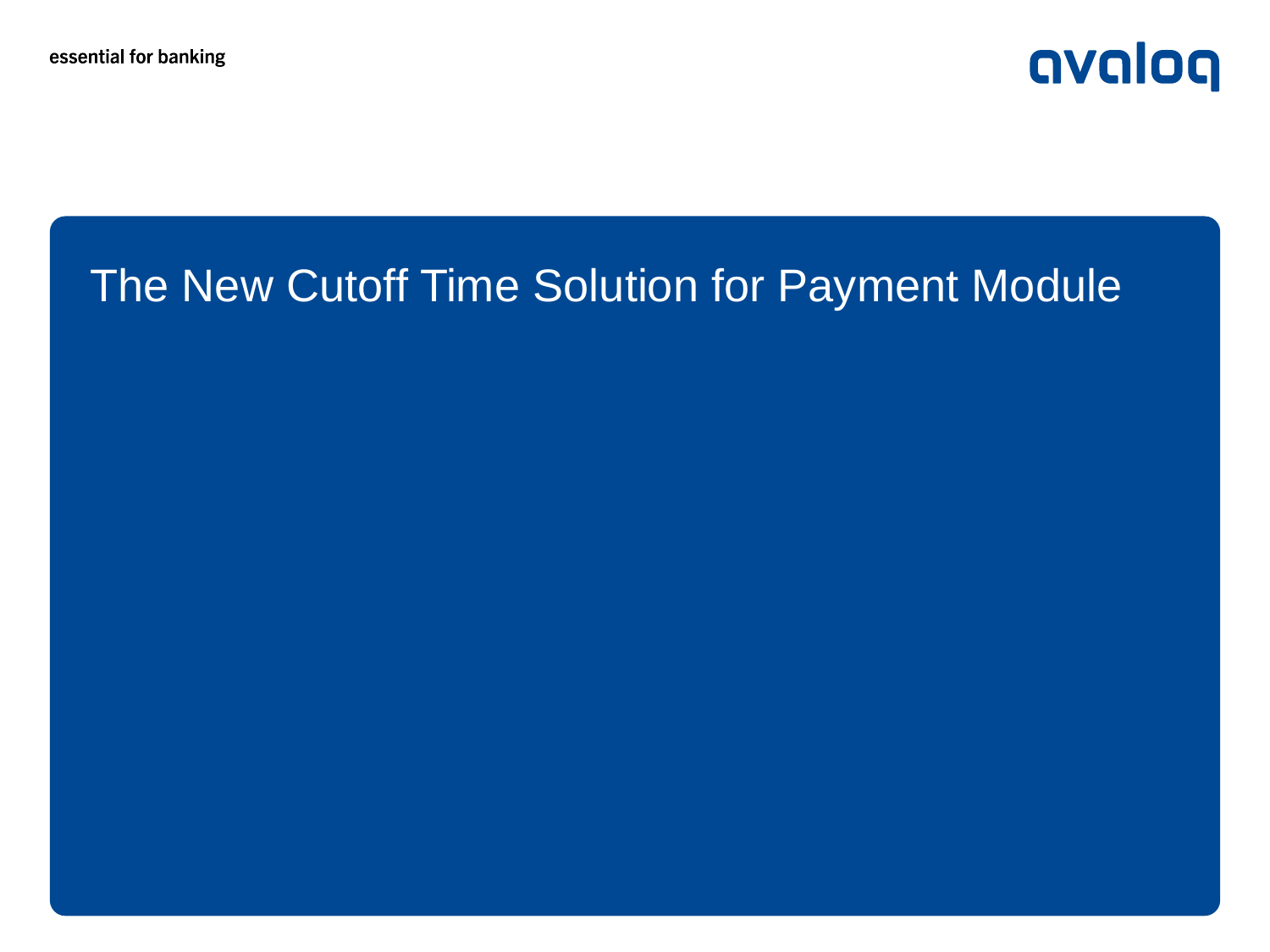

The New Cutoff Time Solution for Payment Module